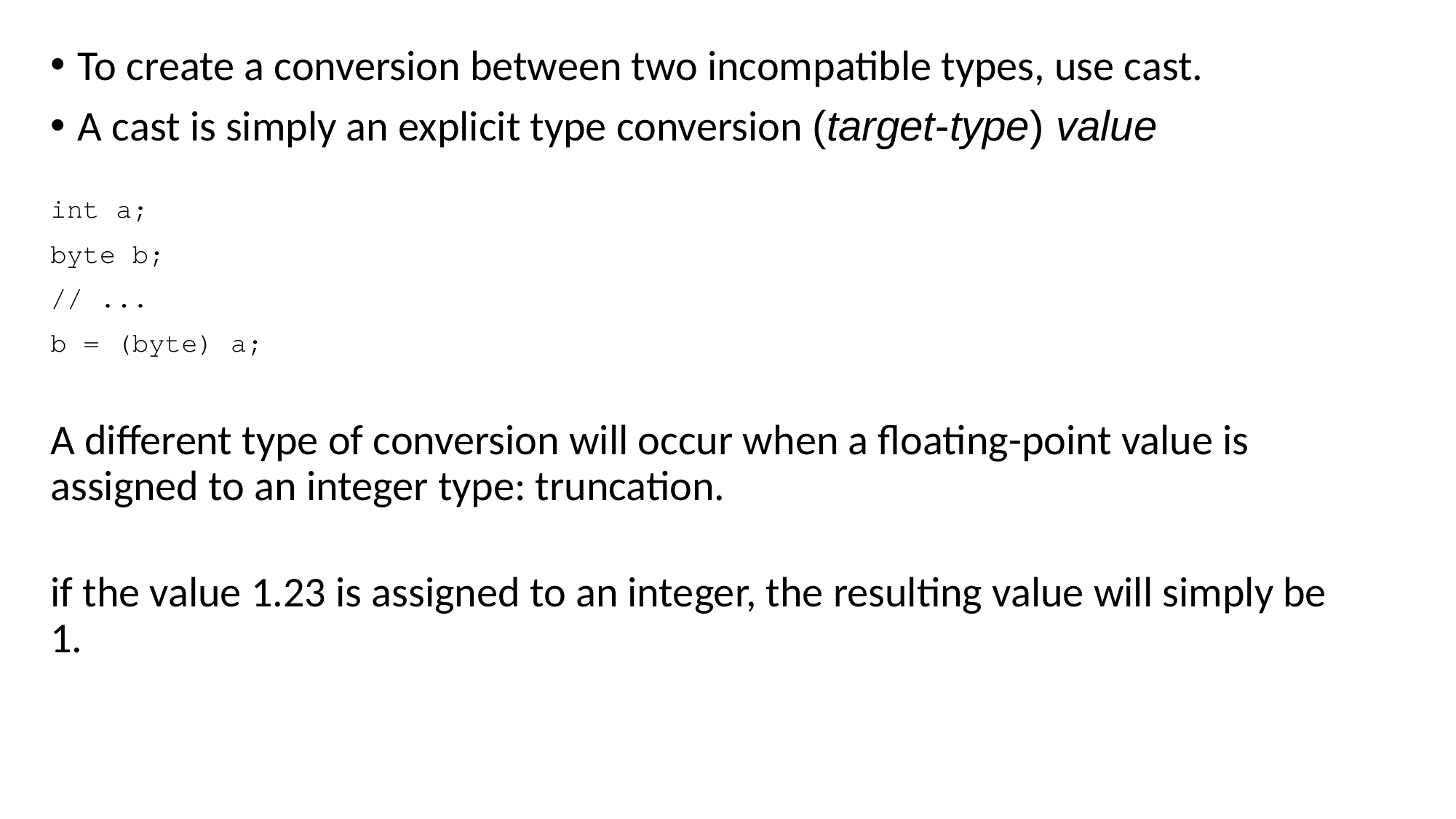

To create a conversion between two incompatible types, use cast.
A cast is simply an explicit type conversion (target-type) value
int a;
byte b;
// ...
b = (byte) a;

A different type of conversion will occur when a floating-point value is assigned to an integer type: truncation.
if the value 1.23 is assigned to an integer, the resulting value will simply be 1.